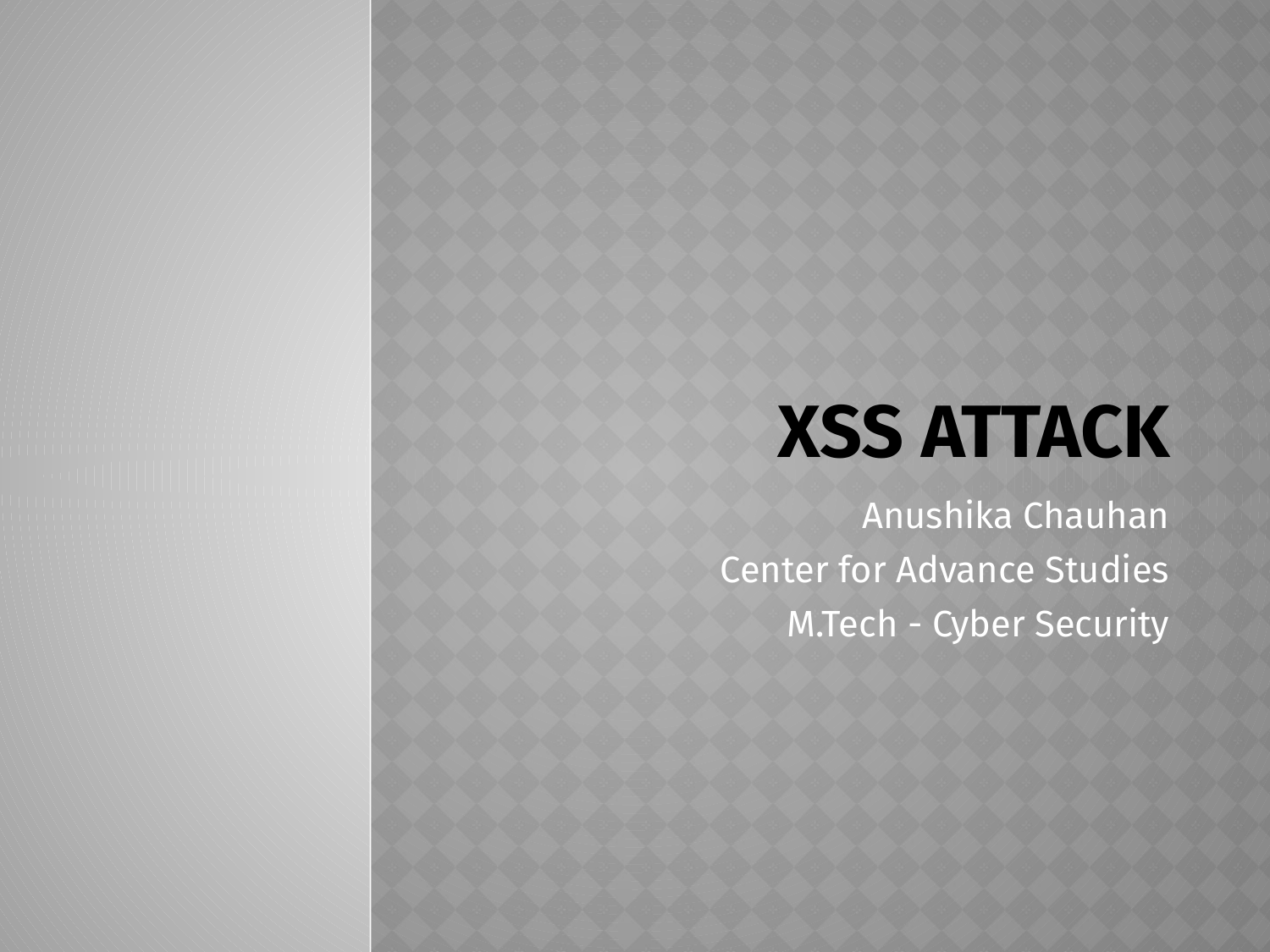

# XSS Attack
Anushika Chauhan
Center for Advance Studies
M.Tech - Cyber Security